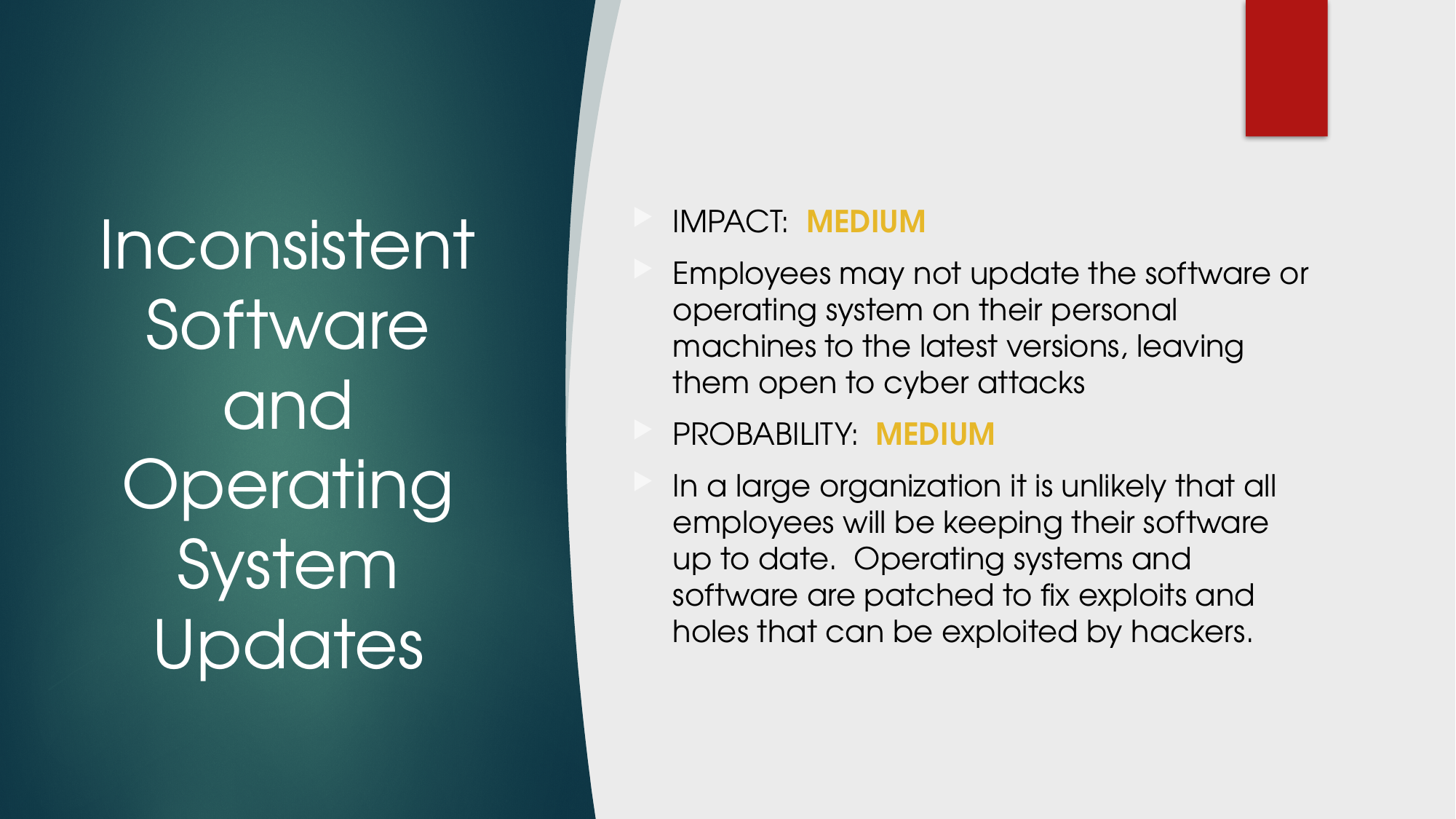

15
IMPACT:  MEDIUM
Employees may not update the software or operating system on their personal machines to the latest versions, leaving them open to cyber attacks
PROBABILITY:  MEDIUM
In a large organization it is unlikely that all employees will be keeping their software up to date.  Operating systems and software are patched to fix exploits and holes that can be exploited by hackers.

# InconsistentSoftware and Operating System Updates